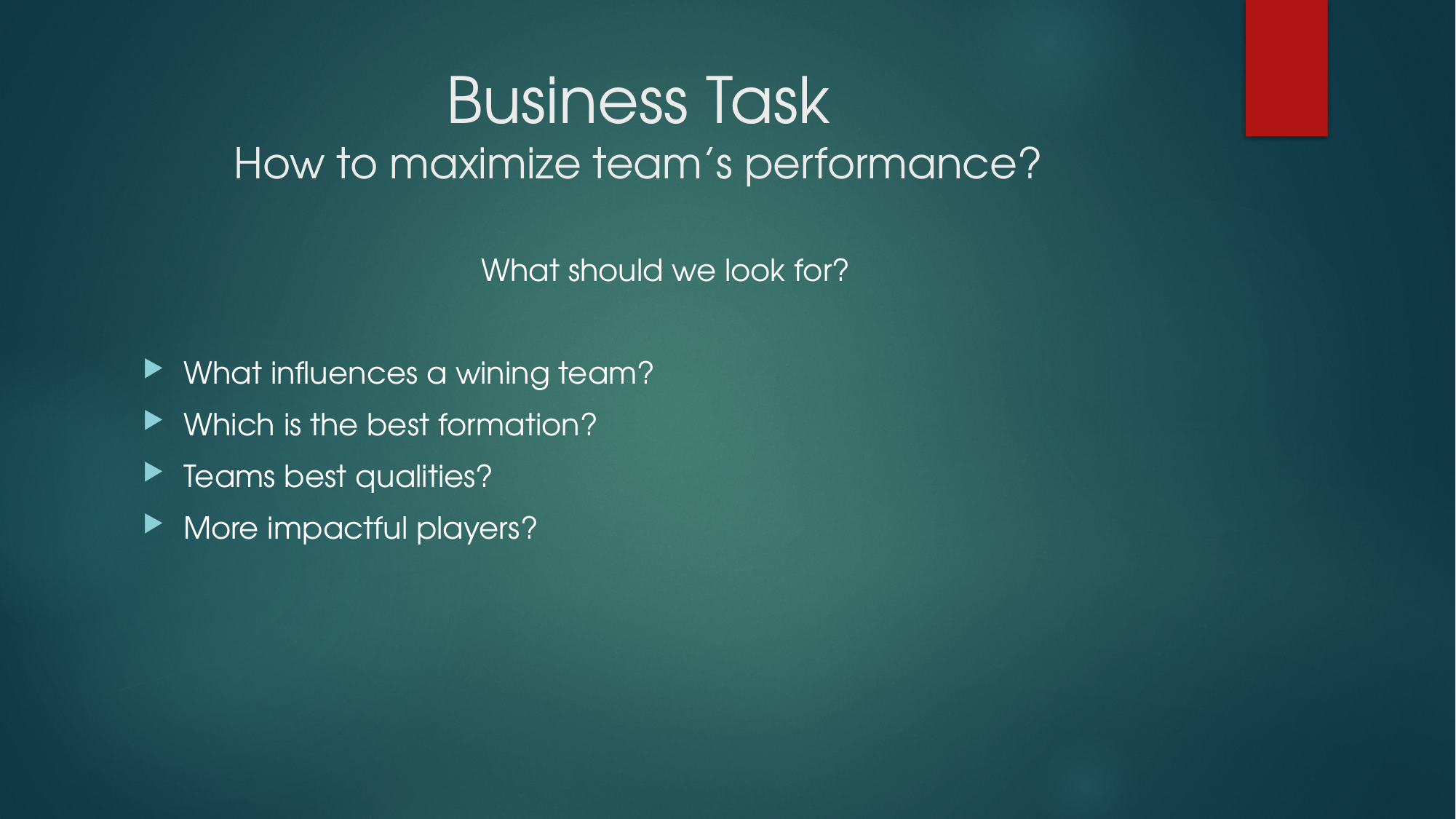

# Business Task How to maximize team’s performance?
What should we look for?

What influences a wining team?
Which is the best formation?
Teams best qualities?
More impactful players?